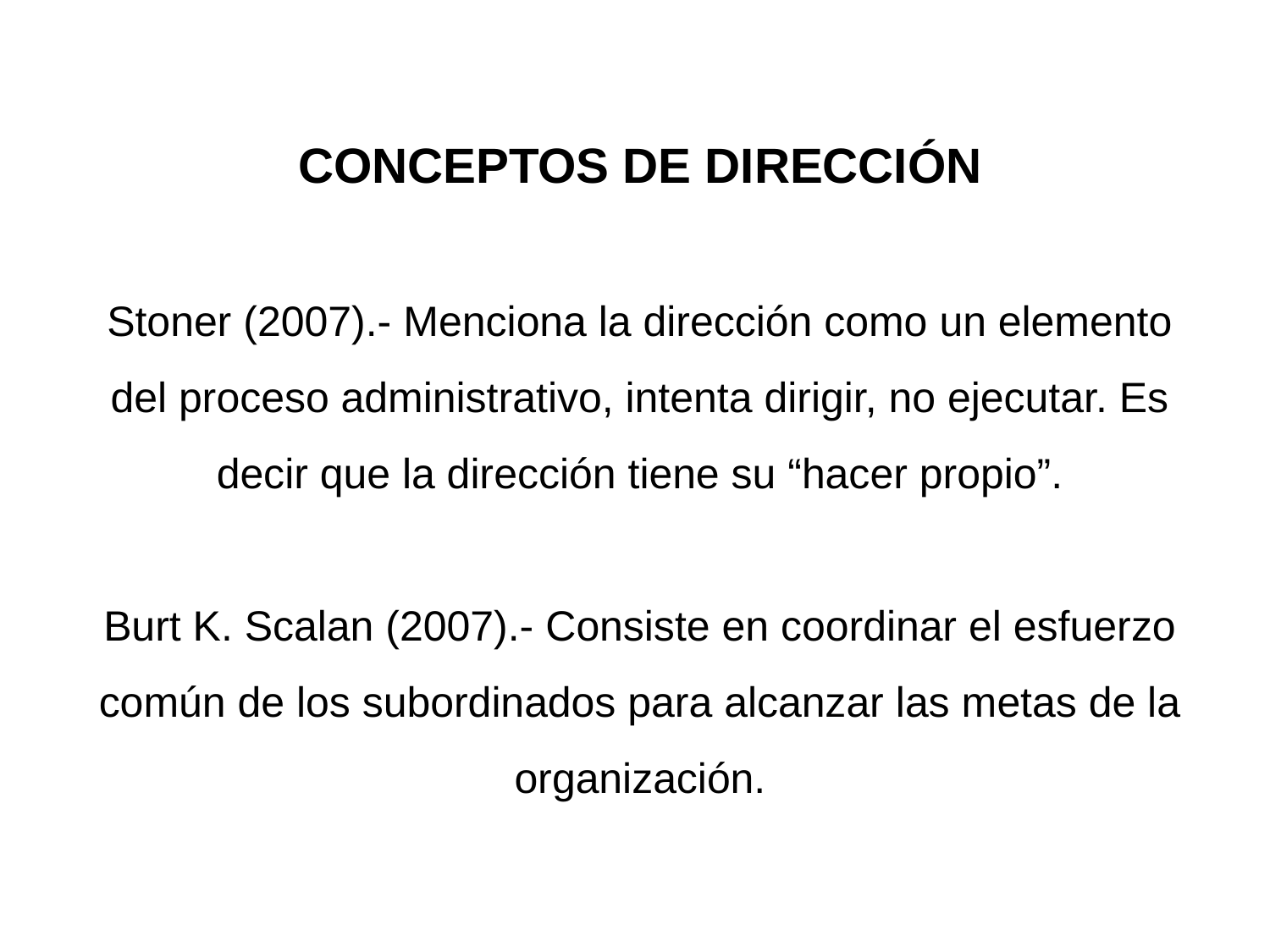

CONCEPTOS DE DIRECCIÓN

Stoner (2007).- Menciona la dirección como un elemento del proceso administrativo, intenta dirigir, no ejecutar. Es decir que la dirección tiene su “hacer propio”.

Burt K. Scalan (2007).- Consiste en coordinar el esfuerzo común de los subordinados para alcanzar las metas de la organización.